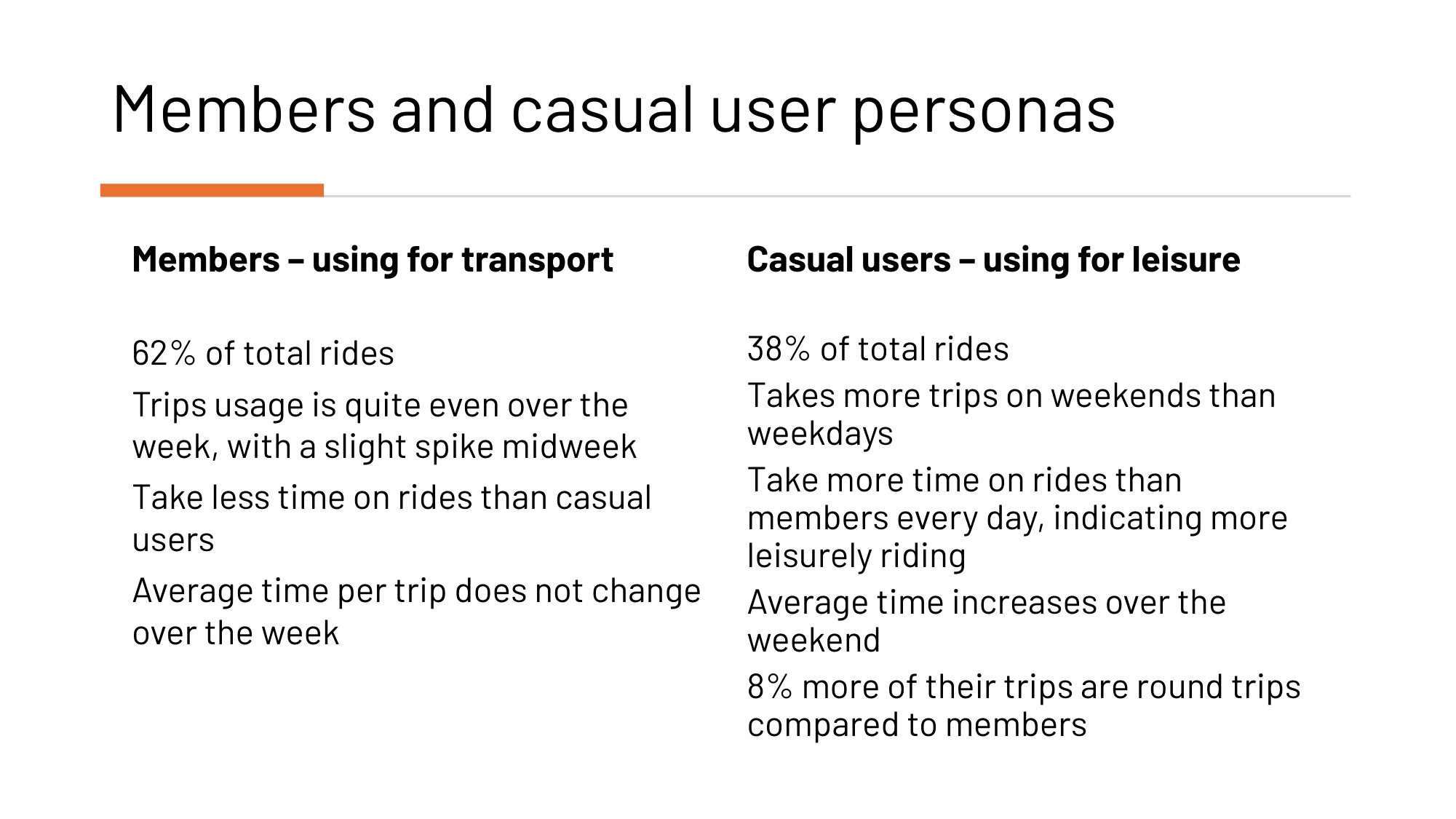

# Members and casual user personas

Members – using for transport
Casual users – using for leisure
62% of total rides
Trips usage is quite even over the week, with a slight spike midweek
Take less time on rides than casual users
Average time per trip does not change over the week
38% of total rides
Takes more trips on weekends than weekdays
Take more time on rides than members every day, indicating more leisurely riding
Average time increases over the weekend
8% more of their trips are round trips compared to members